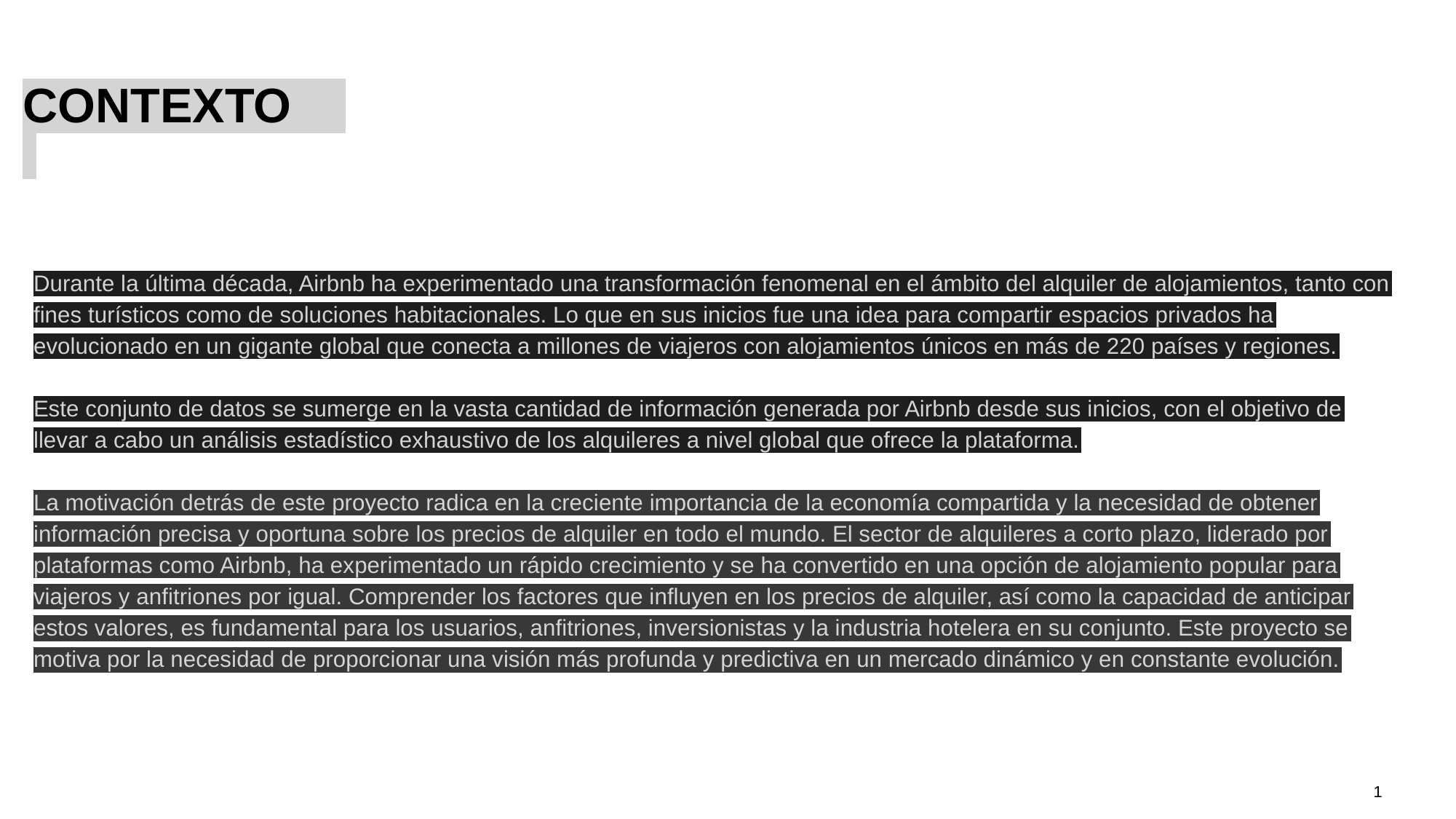

CONTEXTO
Durante la última década, Airbnb ha experimentado una transformación fenomenal en el ámbito del alquiler de alojamientos, tanto con fines turísticos como de soluciones habitacionales. Lo que en sus inicios fue una idea para compartir espacios privados ha evolucionado en un gigante global que conecta a millones de viajeros con alojamientos únicos en más de 220 países y regiones.

Este conjunto de datos se sumerge en la vasta cantidad de información generada por Airbnb desde sus inicios, con el objetivo de llevar a cabo un análisis estadístico exhaustivo de los alquileres a nivel global que ofrece la plataforma.

La motivación detrás de este proyecto radica en la creciente importancia de la economía compartida y la necesidad de obtener información precisa y oportuna sobre los precios de alquiler en todo el mundo. El sector de alquileres a corto plazo, liderado por plataformas como Airbnb, ha experimentado un rápido crecimiento y se ha convertido en una opción de alojamiento popular para viajeros y anfitriones por igual. Comprender los factores que influyen en los precios de alquiler, así como la capacidad de anticipar estos valores, es fundamental para los usuarios, anfitriones, inversionistas y la industria hotelera en su conjunto. Este proyecto se motiva por la necesidad de proporcionar una visión más profunda y predictiva en un mercado dinámico y en constante evolución.
1